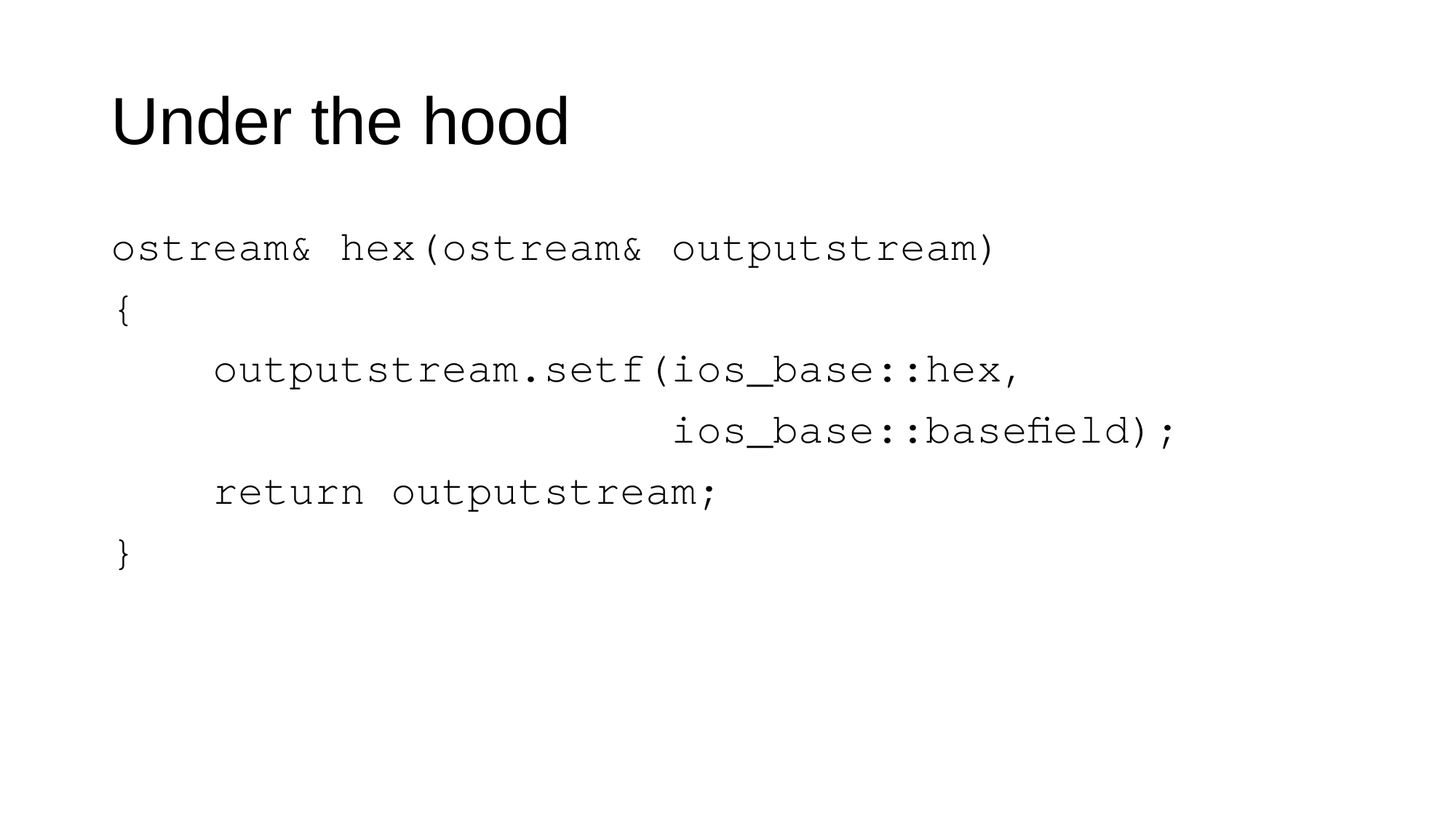

# Under the hood
ostream& hex(ostream& outputstream)
{
    outputstream.setf(ios_base::hex,
                      ios_base::basefield);
    return outputstream;
}